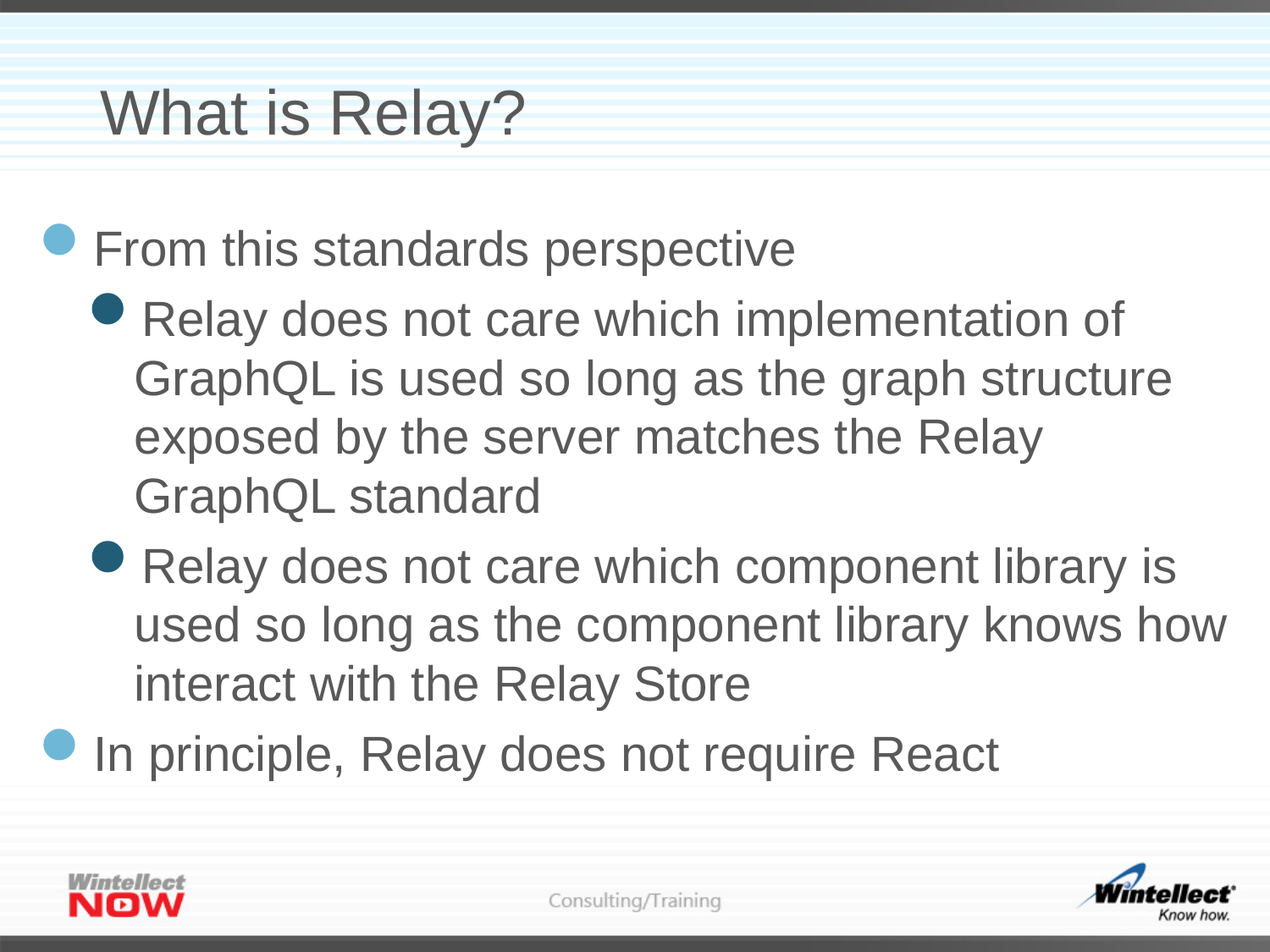

# What is Relay?
From this standards perspective
Relay does not care which implementation of GraphQL is used so long as the graph structure exposed by the server matches the Relay GraphQL standard
Relay does not care which component library is used so long as the component library knows how interact with the Relay Store
In principle, Relay does not require React